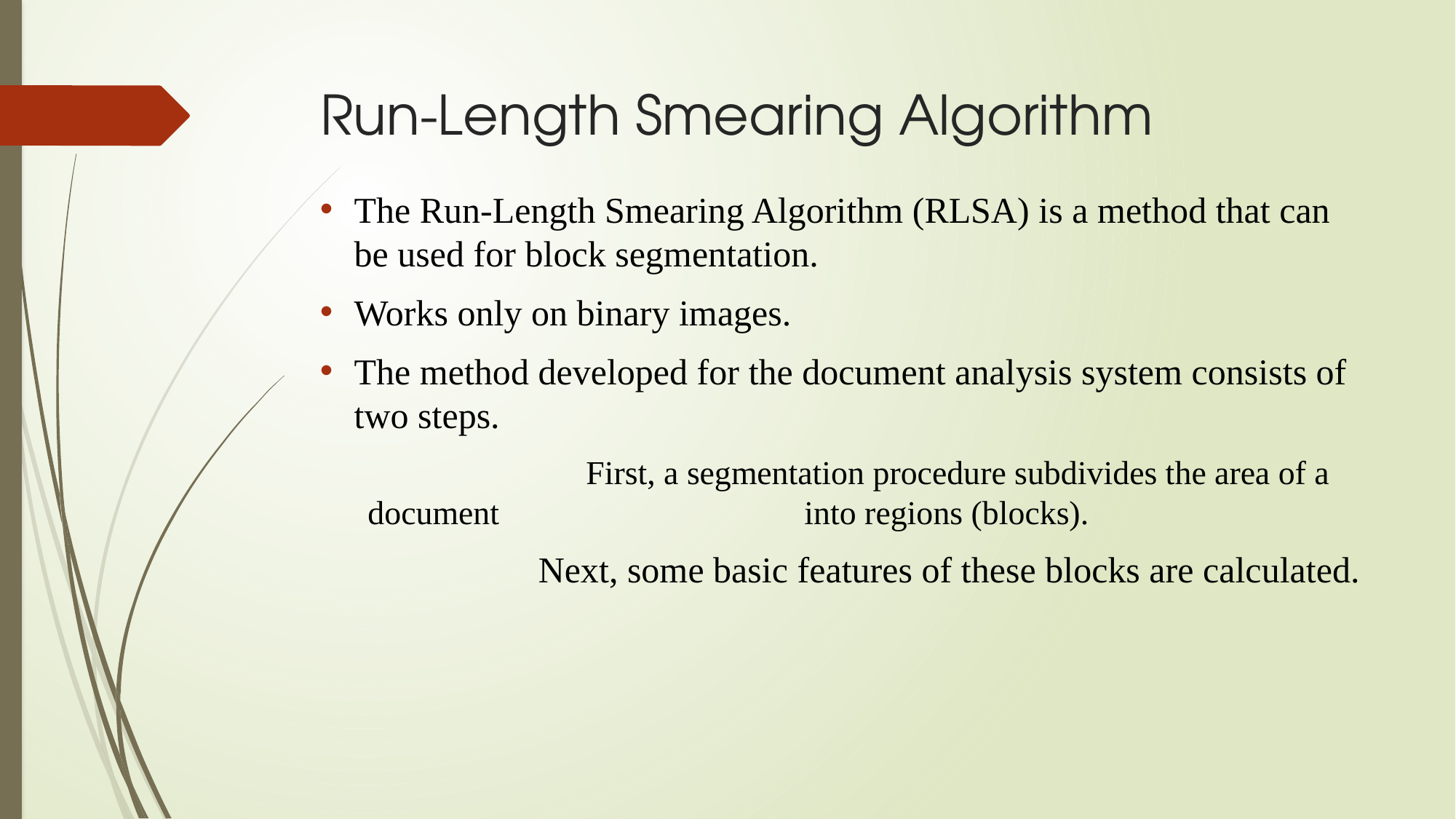

# Run-Length Smearing Algorithm
The Run-Length Smearing Algorithm (RLSA) is a method that can be used for block segmentation.
Works only on binary images.
The method developed for the document analysis system consists of two steps.
		First, a segmentation procedure subdivides the area of a document 			into regions (blocks).
		Next, some basic features of these blocks are calculated.